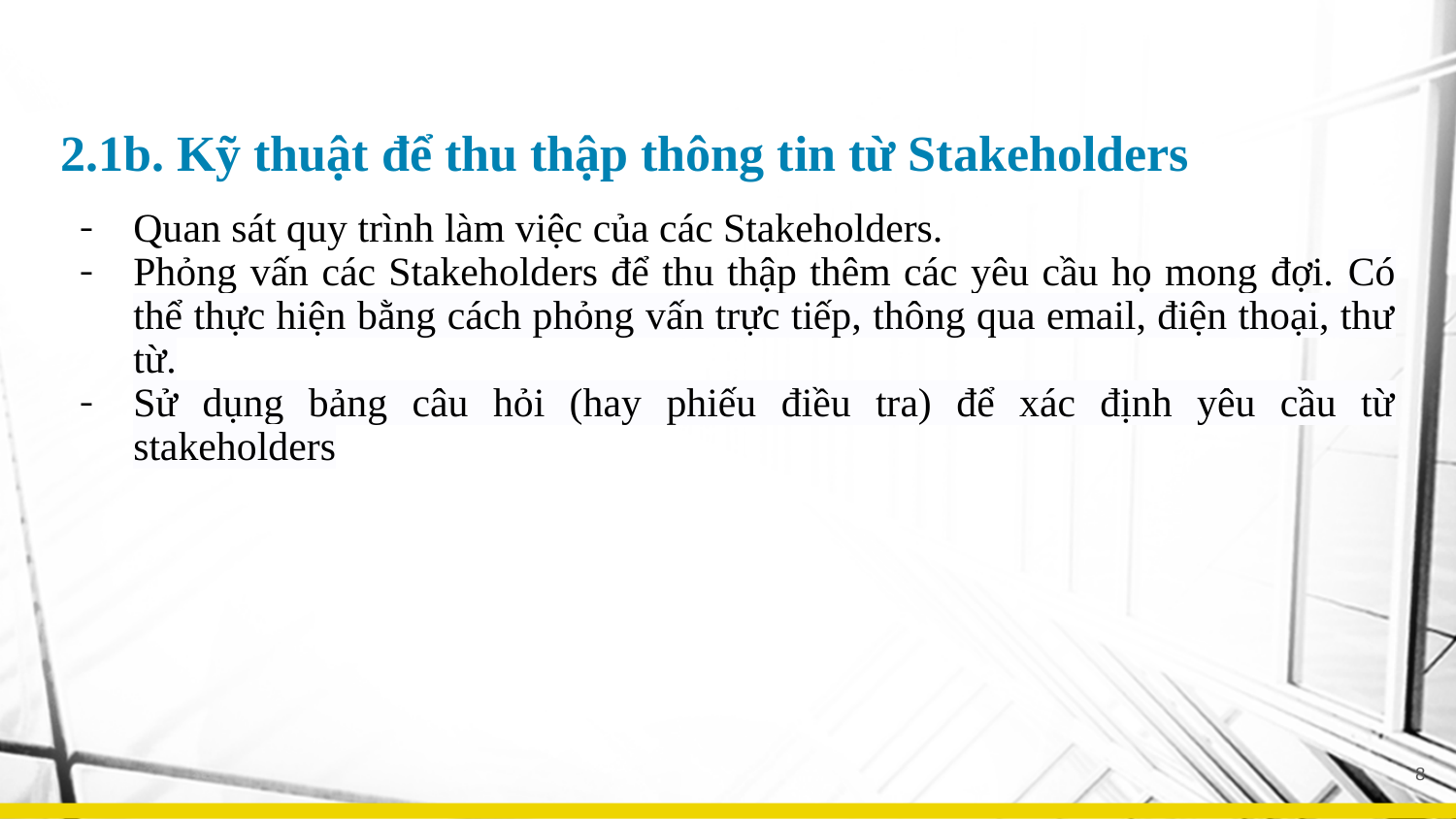

# 2.1b. Kỹ thuật để thu thập thông tin từ Stakeholders
Quan sát quy trình làm việc của các Stakeholders.
Phỏng vấn các Stakeholders để thu thập thêm các yêu cầu họ mong đợi. Có thể thực hiện bằng cách phỏng vấn trực tiếp, thông qua email, điện thoại, thư từ.
Sử dụng bảng câu hỏi (hay phiếu điều tra) để xác định yêu cầu từ stakeholders
8